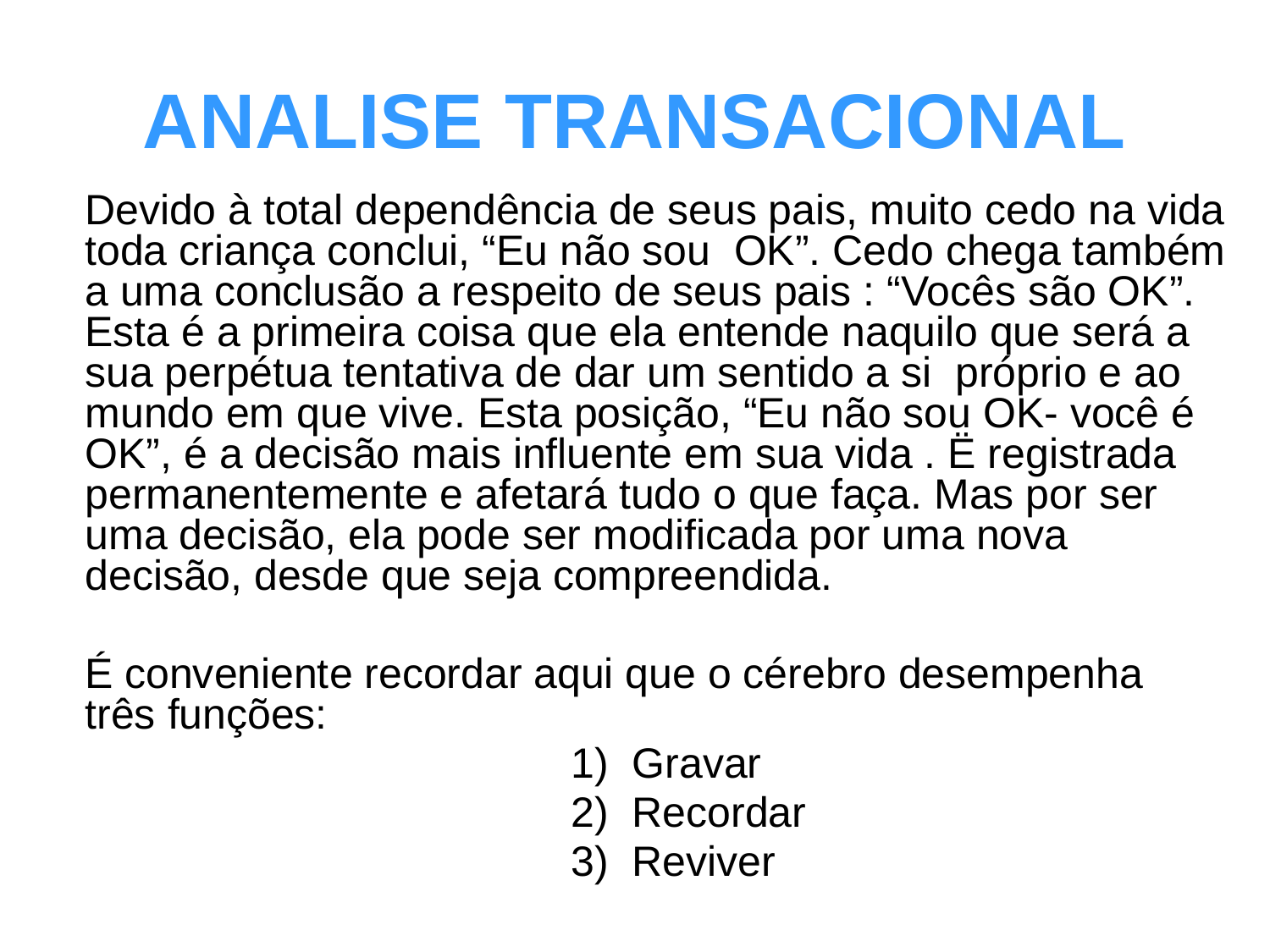

# ANALISE TRANSACIONAL
    Devido à total dependência de seus pais, muito cedo na vida toda criança conclui, “Eu não sou  OK”. Cedo chega também a uma conclusão a respeito de seus pais : “Vocês são OK”. Esta é a primeira coisa que ela entende naquilo que será a sua perpétua tentativa de dar um sentido a si  próprio e ao mundo em que vive. Esta posição, “Eu não sou OK- você é OK”, é a decisão mais influente em sua vida . Ë registrada permanentemente e afetará tudo o que faça. Mas por ser uma decisão, ela pode ser modificada por uma nova decisão, desde que seja compreendida.

    É conveniente recordar aqui que o cérebro desempenha  três funções:
                                             1)  Gravar
                                             2)  Recordar
                                             3)  Reviver